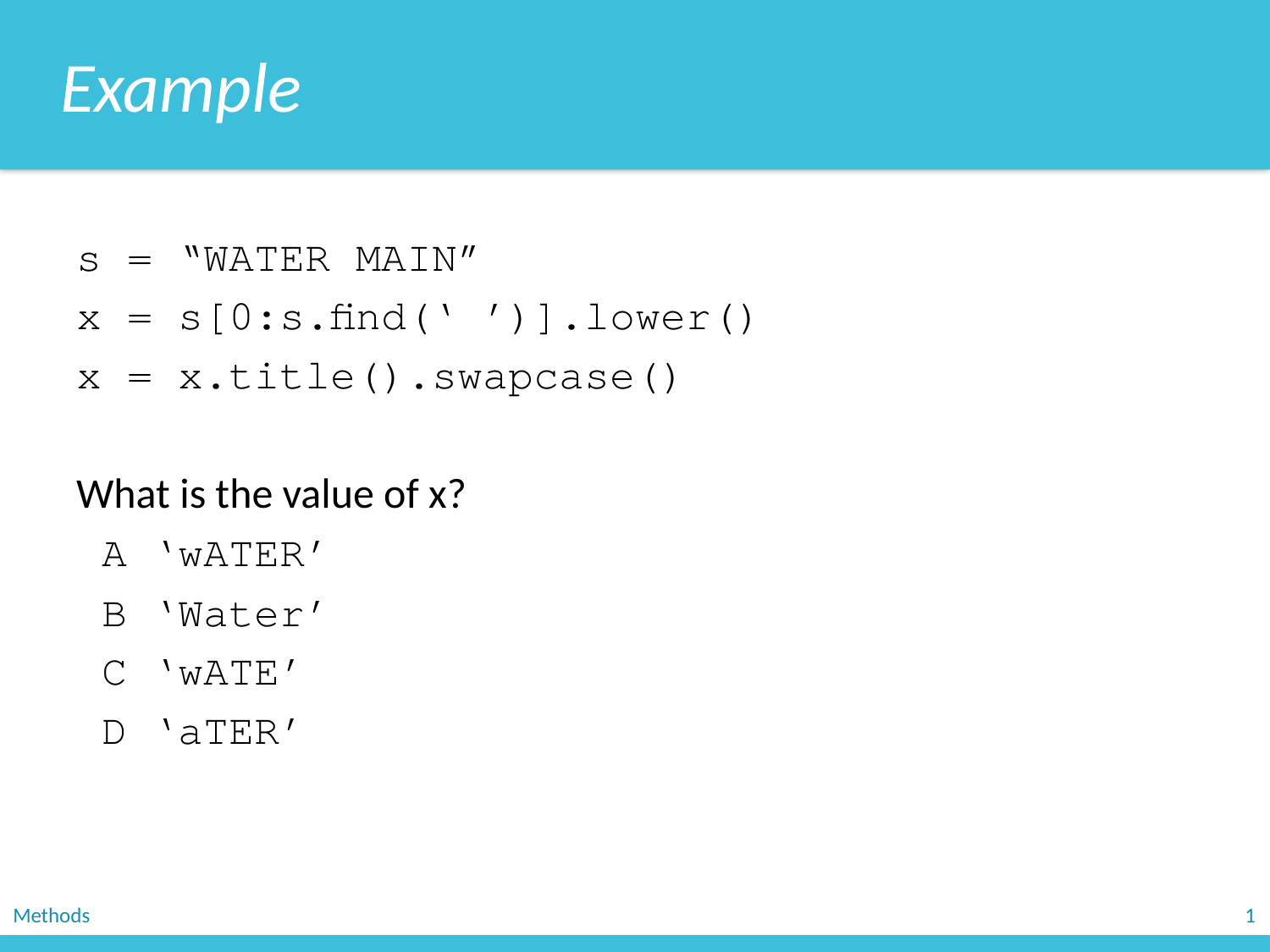

Example
s = “WATER MAIN”
x = s[0:s.find(‘ ’)].lower()
x = x.title().swapcase()

What is the value of x?
 A ‘wATER’
 B ‘Water’
 C ‘wATE’
 D ‘aTER’
Methods
1